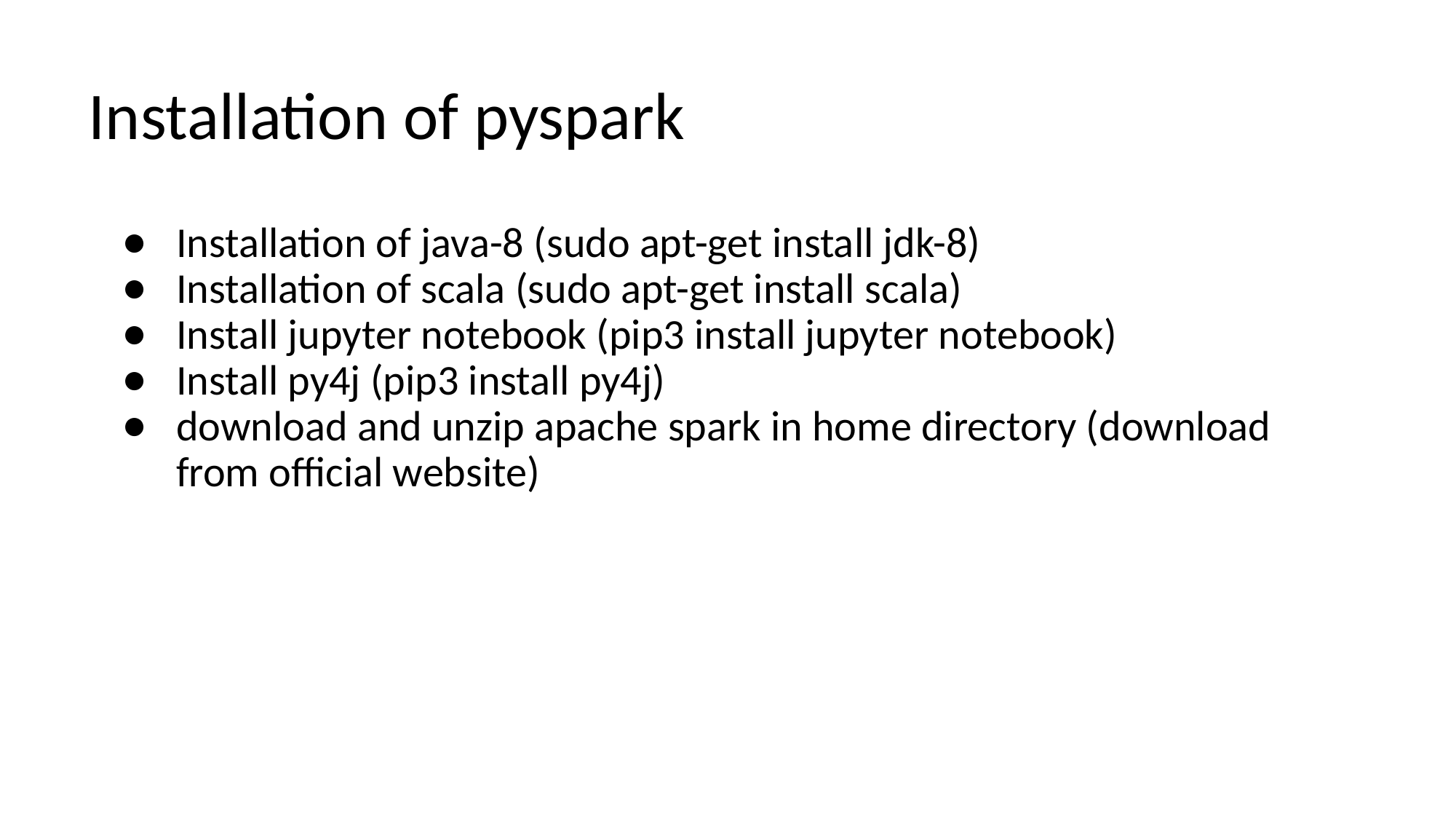

# Installation of pyspark
Installation of java-8 (sudo apt-get install jdk-8)
Installation of scala (sudo apt-get install scala)
Install jupyter notebook (pip3 install jupyter notebook)
Install py4j (pip3 install py4j)
download and unzip apache spark in home directory (download from official website)